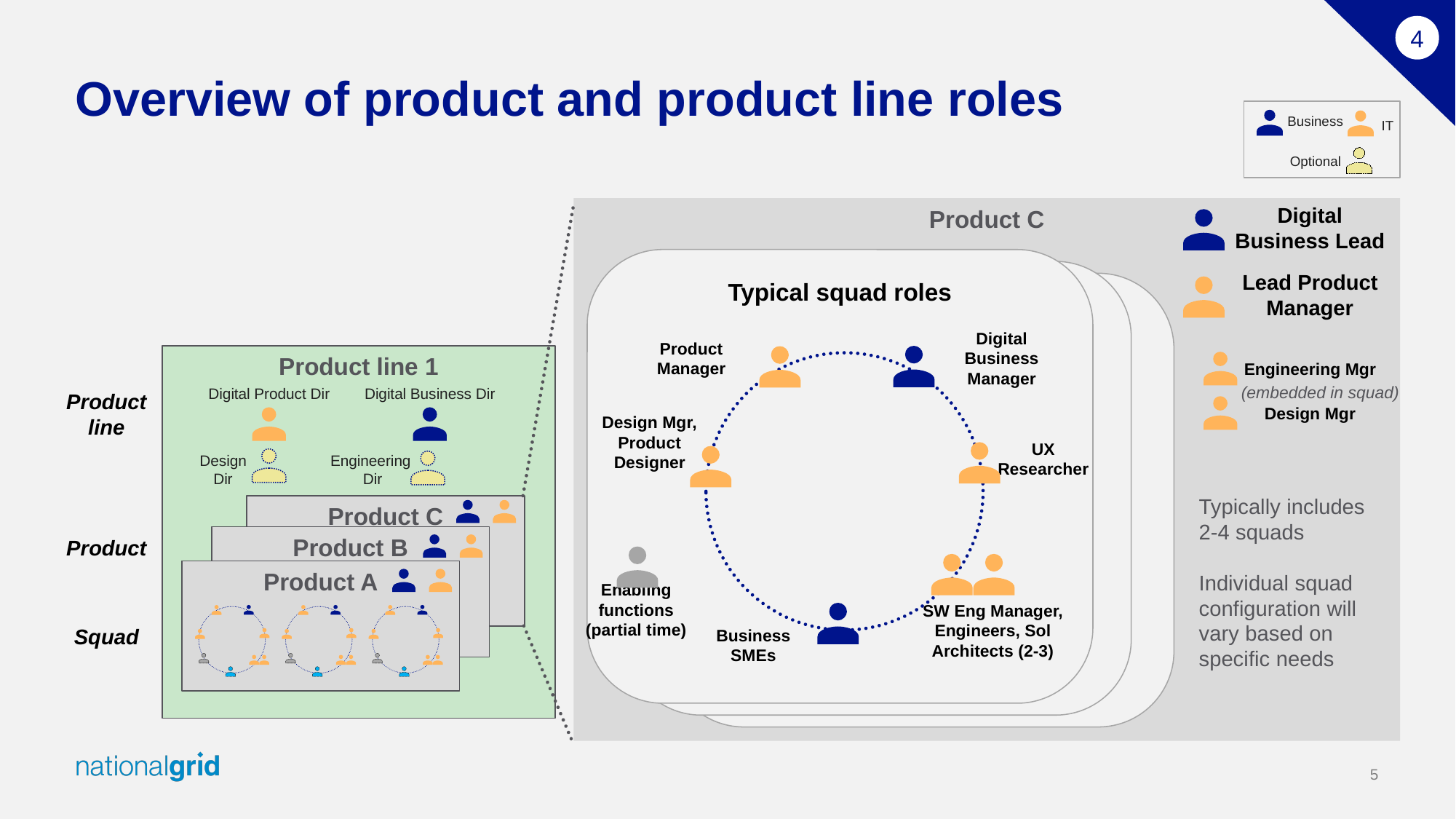

4
# Overview of product and product line roles

Business
IT

Optional
Product C
Digital Business Lead

Typical squad roles

Lead Product Manager

Product Manager
Digital Business Manager
Engineering Mgr
Product line 1

Digital Product Dir
Digital Business Dir
(embedded in squad)
Product line
Design Mgr

Design Mgr, Product Designer
UX Researcher
Design
Dir
Engineering
 Dir

Typically includes 2-4 squads

Individual squad configuration will vary based on specific needs

Product C

Product
Product B

Product A

Enabling functions (partial time)

Squad

SW Eng Manager, Engineers, Sol Architects (2-3)
Business SMEs